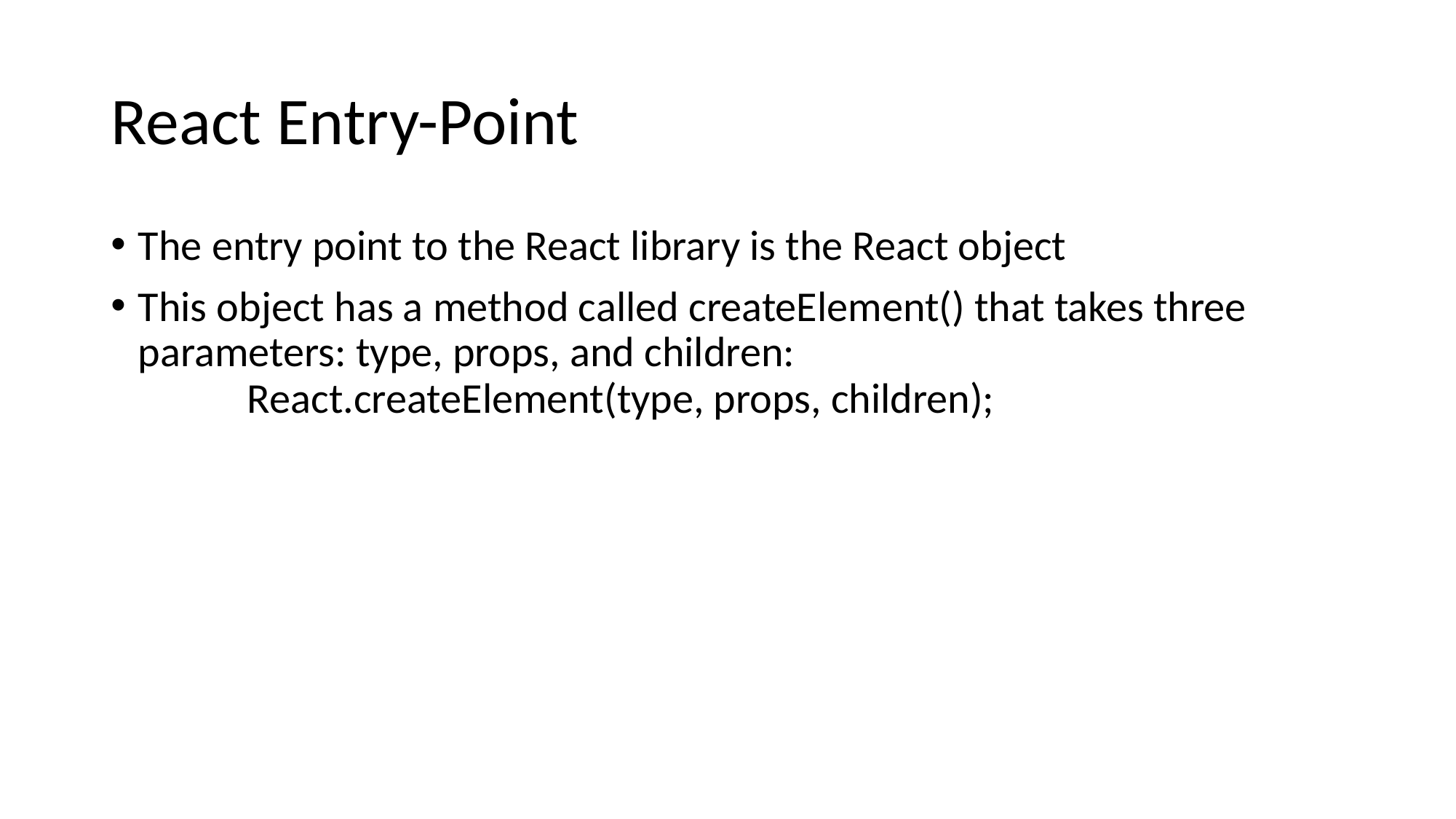

# React Entry-Point
The entry point to the React library is the React object
This object has a method called createElement() that takes three parameters: type, props, and children:
	React.createElement(type, props, children);